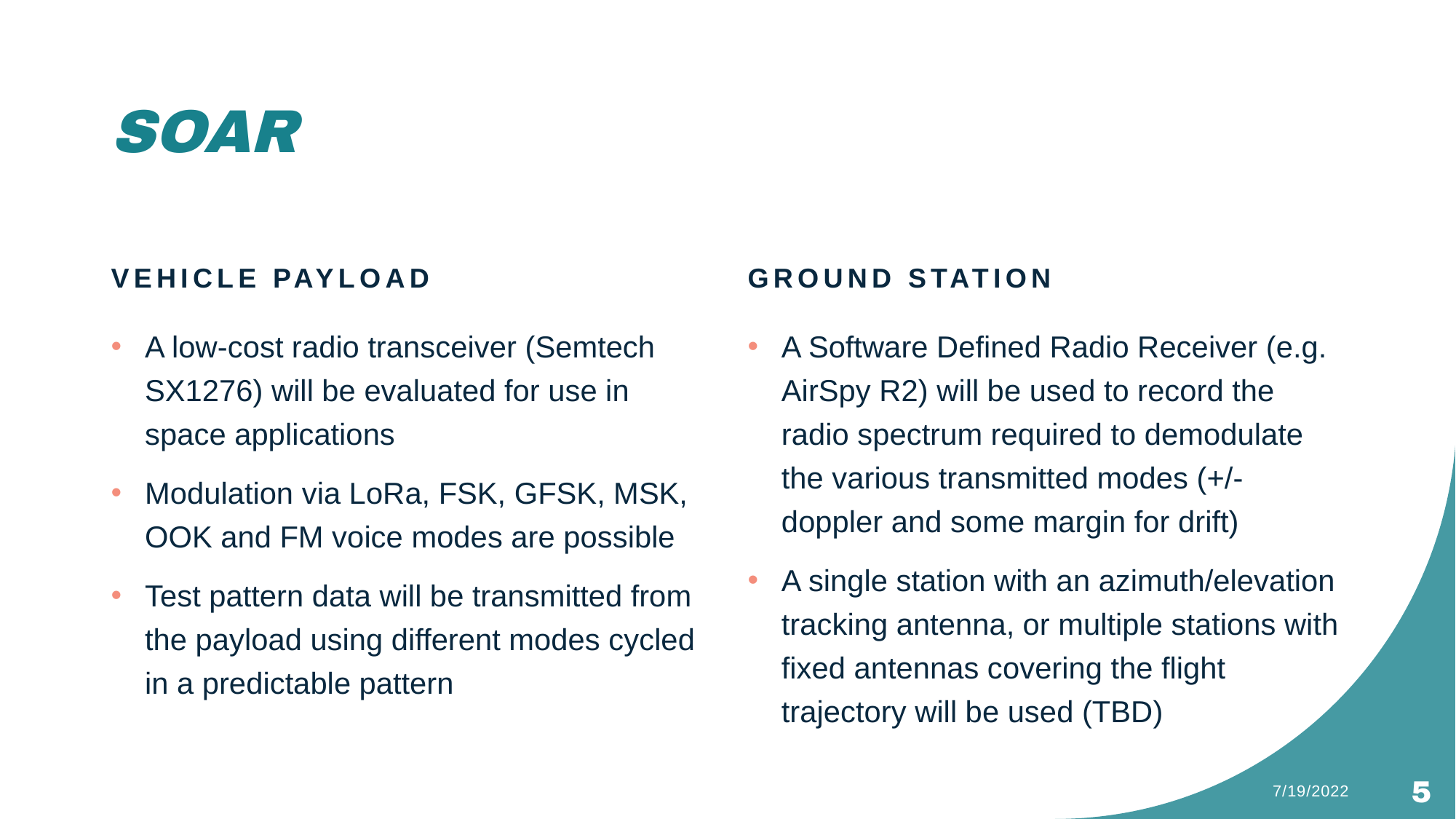

# SOAR
VEHICLE PAYLOAD
GROUND STATION
A low-cost radio transceiver (Semtech SX1276) will be evaluated for use in space applications
Modulation via LoRa, FSK, GFSK, MSK, OOK and FM voice modes are possible
Test pattern data will be transmitted from the payload using different modes cycled in a predictable pattern

A Software Defined Radio Receiver (e.g. AirSpy R2) will be used to record the radio spectrum required to demodulate the various transmitted modes (+/- doppler and some margin for drift)
A single station with an azimuth/elevation tracking antenna, or multiple stations with fixed antennas covering the flight trajectory will be used (TBD)
7/19/2022
5